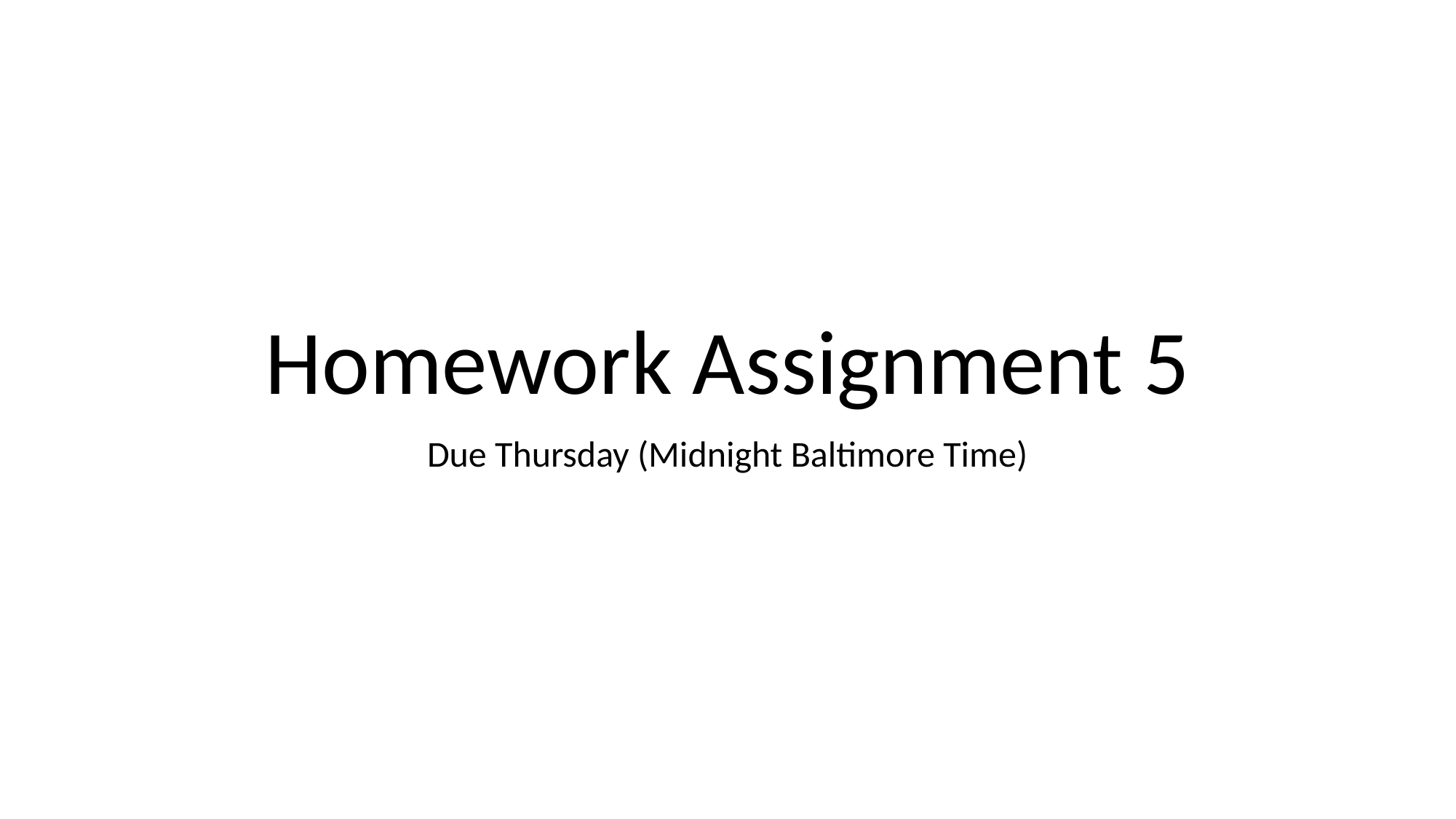

# Homework Assignment 5
Due Thursday (Midnight Baltimore Time)